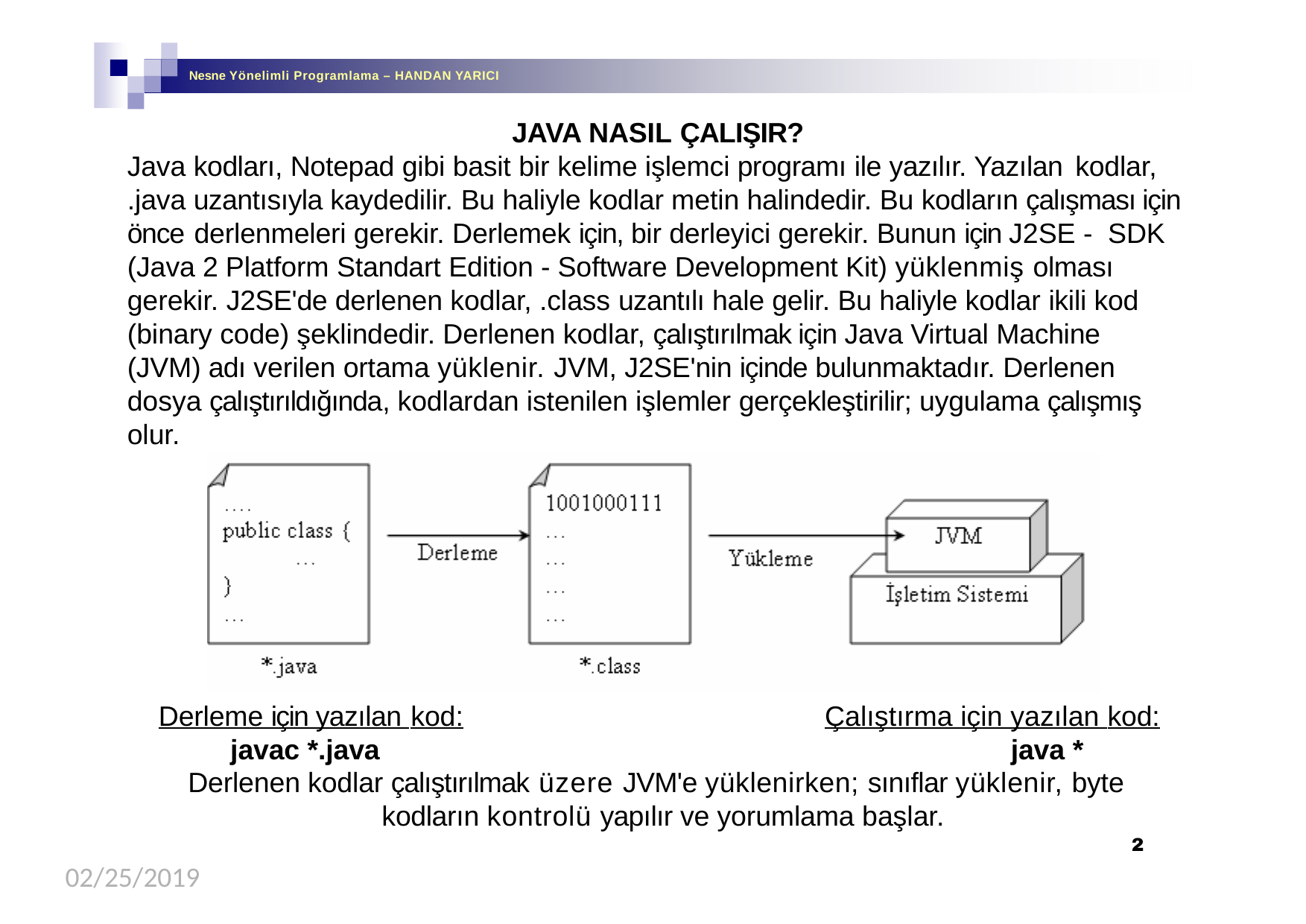

Nesne Yönelimli Programlama – HANDAN YARICI
JAVA NASIL ÇALIŞIR?
Java kodları, Notepad gibi basit bir kelime işlemci programı ile yazılır. Yazılan kodlar,
.java uzantısıyla kaydedilir. Bu haliyle kodlar metin halindedir. Bu kodların çalışması için önce derlenmeleri gerekir. Derlemek için, bir derleyici gerekir. Bunun için J2SE -  SDK (Java 2 Platform Standart Edition - Software Development Kit) yüklenmiş olması  gerekir. J2SE'de derlenen kodlar, .class uzantılı hale gelir. Bu haliyle kodlar ikili kod  (binary code) şeklindedir. Derlenen kodlar, çalıştırılmak için Java Virtual Machine  (JVM) adı verilen ortama yüklenir. JVM, J2SE'nin içinde bulunmaktadır. Derlenen  dosya çalıştırıldığında, kodlardan istenilen işlemler gerçekleştirilir; uygulama çalışmış olur.

Derleme için yazılan kod:
javac *.java
Çalıştırma için yazılan kod:
java *
Derlenen kodlar çalıştırılmak üzere JVM'e yüklenirken; sınıflar yüklenir, byte  kodların kontrolü yapılır ve yorumlama başlar.
2
02/25/2019